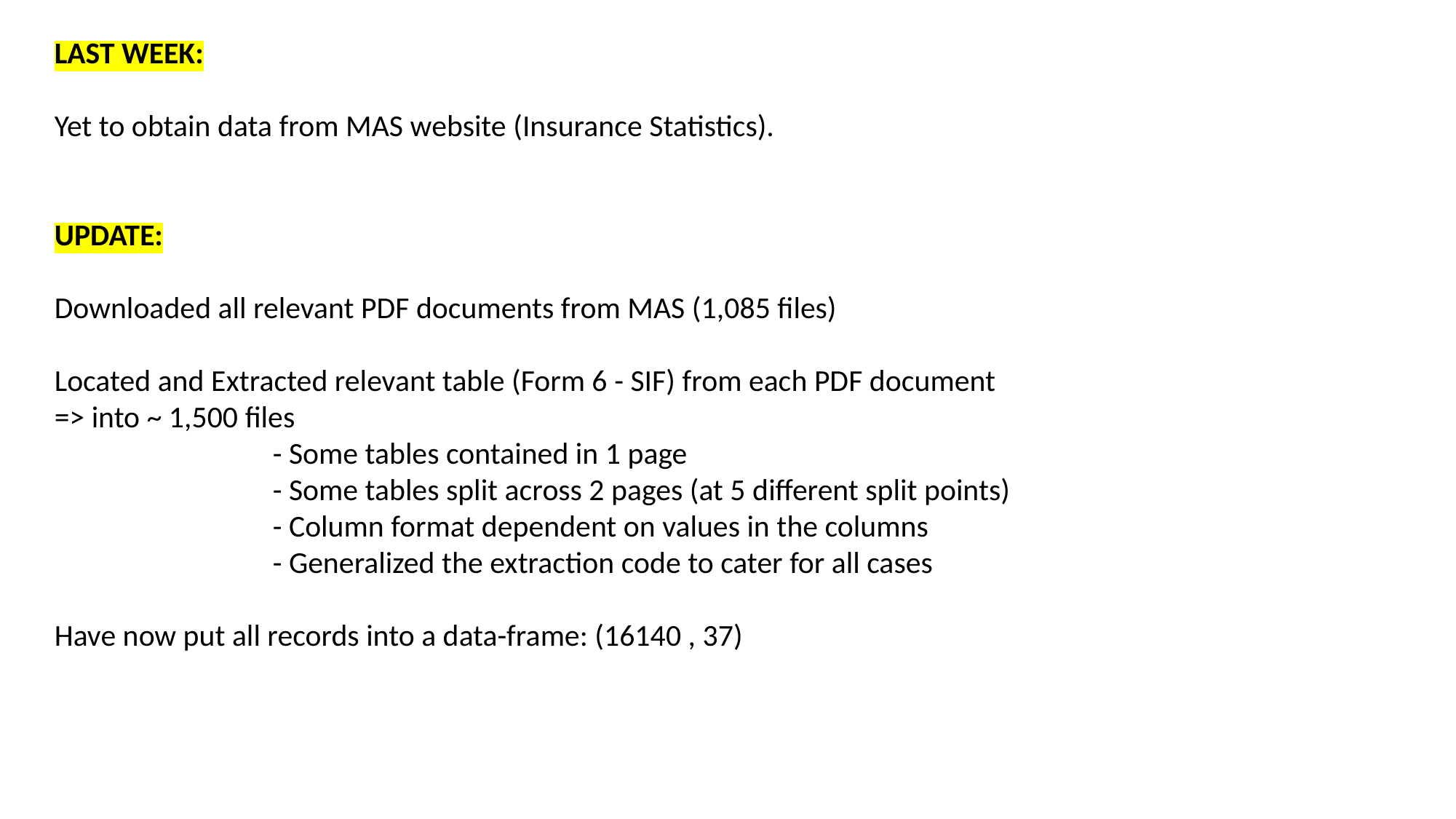

LAST WEEK:

Yet to obtain data from MAS website (Insurance Statistics).

UPDATE:

Downloaded all relevant PDF documents from MAS (1,085 files)

Located and Extracted relevant table (Form 6 - SIF) from each PDF document
=> into ~ 1,500 files
		- Some tables contained in 1 page
		- Some tables split across 2 pages (at 5 different split points)
		- Column format dependent on values in the columns
		- Generalized the extraction code to cater for all cases

Have now put all records into a data-frame: (16140 , 37)